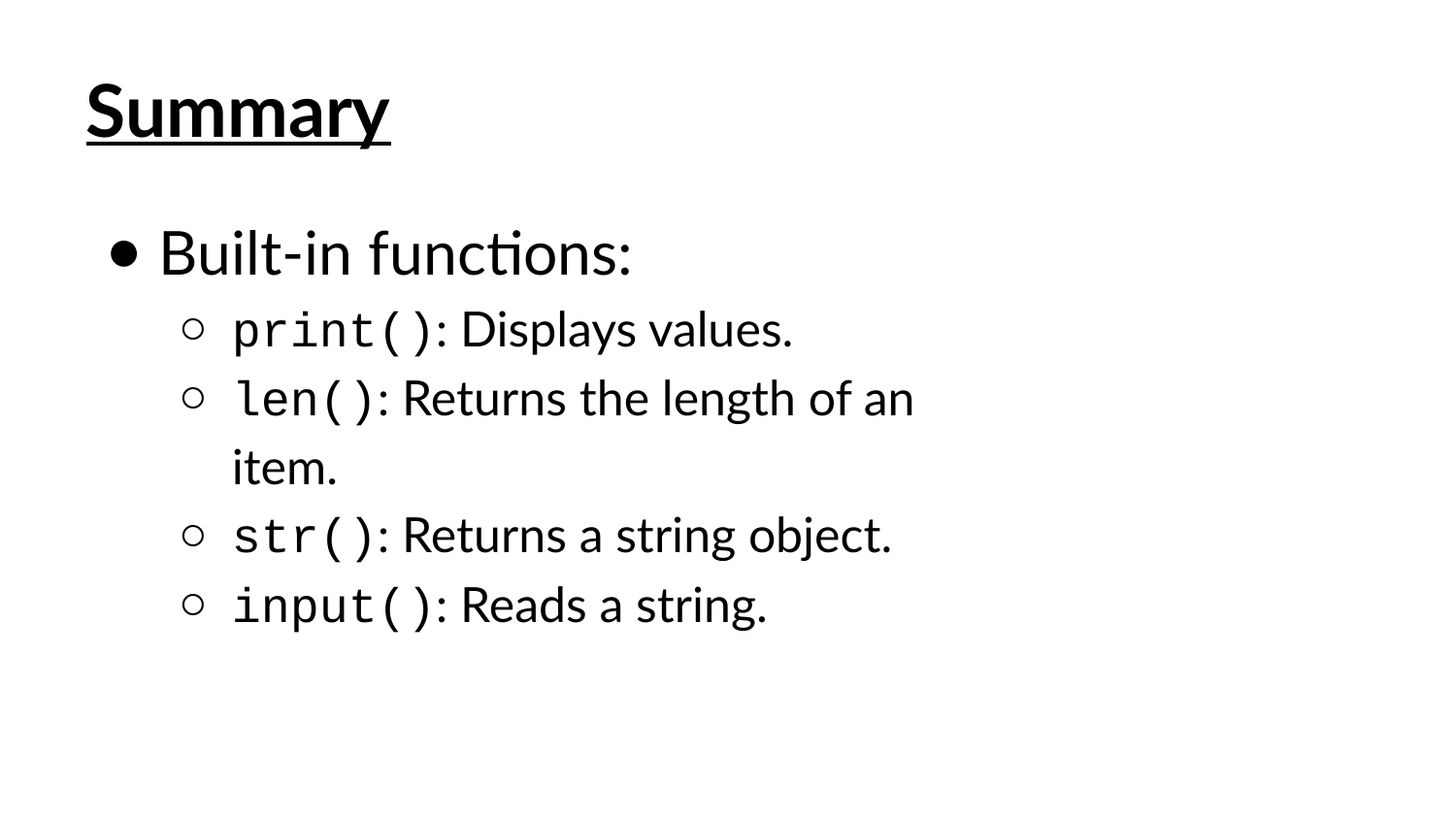

# Summary
Built-in functions:
print(): Displays values.
len(): Returns the length of an item.
str(): Returns a string object.
input(): Reads a string.